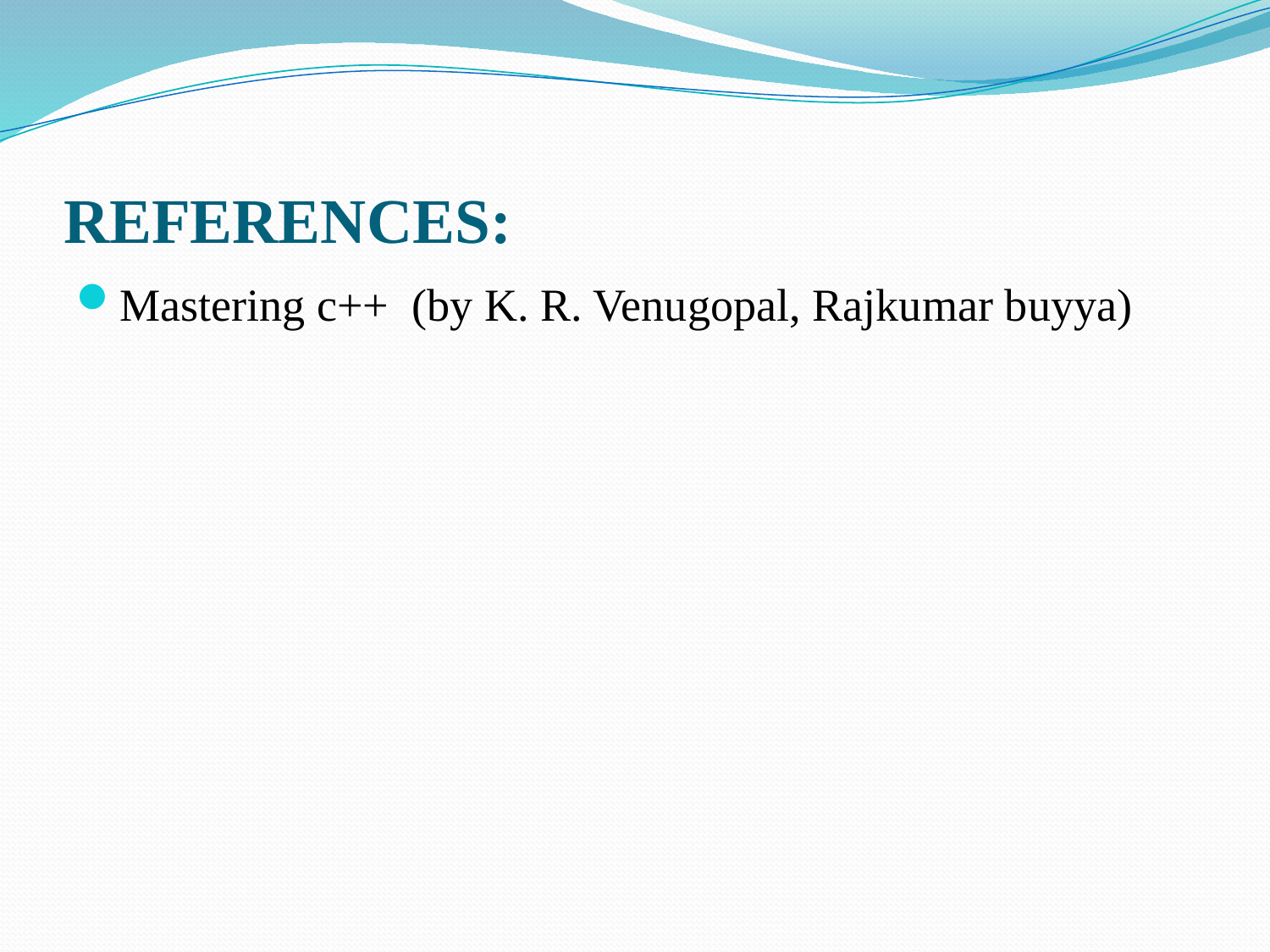

# REFERENCES:
Mastering c++  (by K. R. Venugopal, Rajkumar buyya)